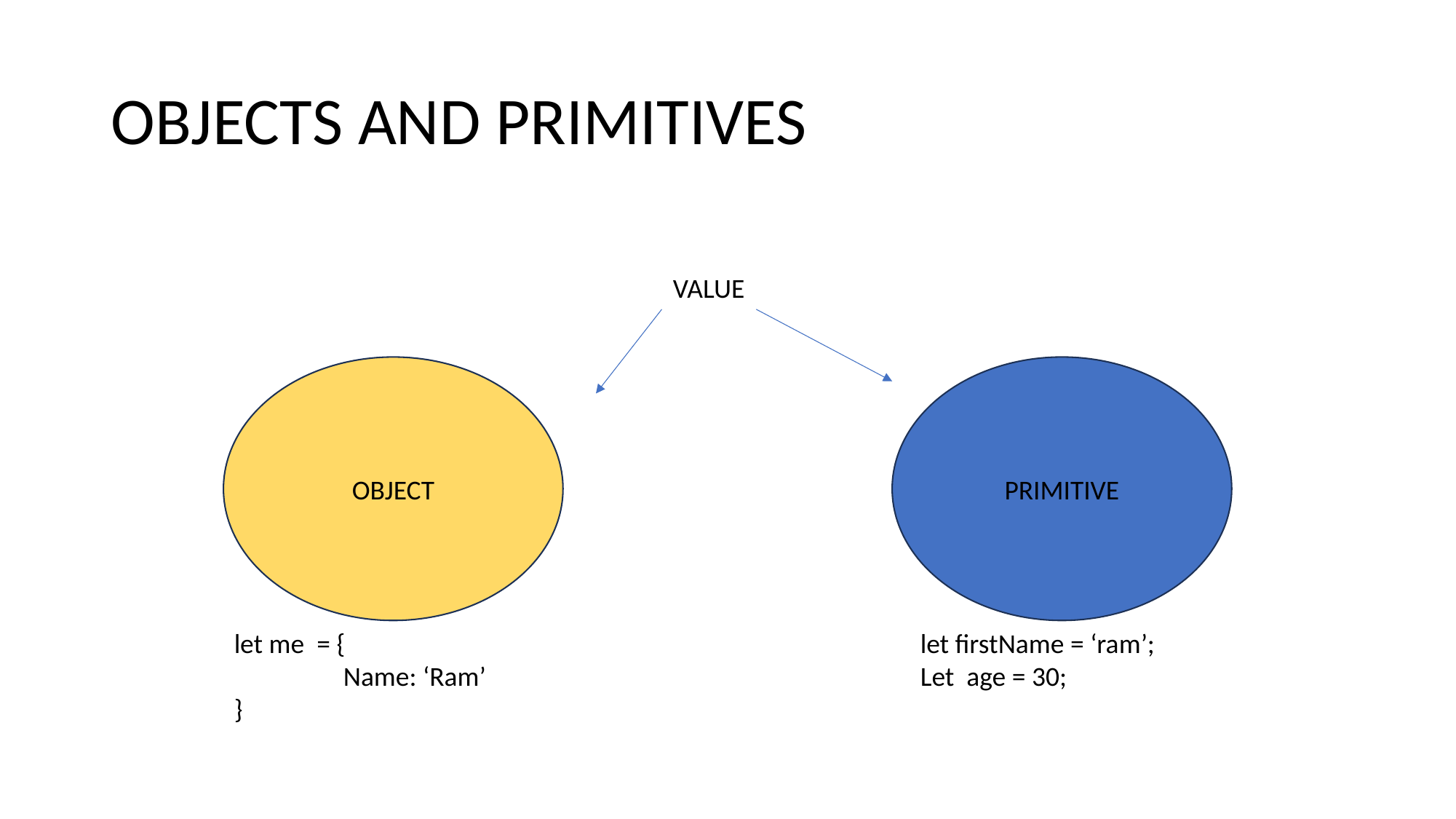

# OBJECTS AND PRIMITIVES
VALUE
OBJECT
PRIMITIVE
let me  = {
	Name: ‘Ram’
}
let firstName = ‘ram’;
Let  age = 30;